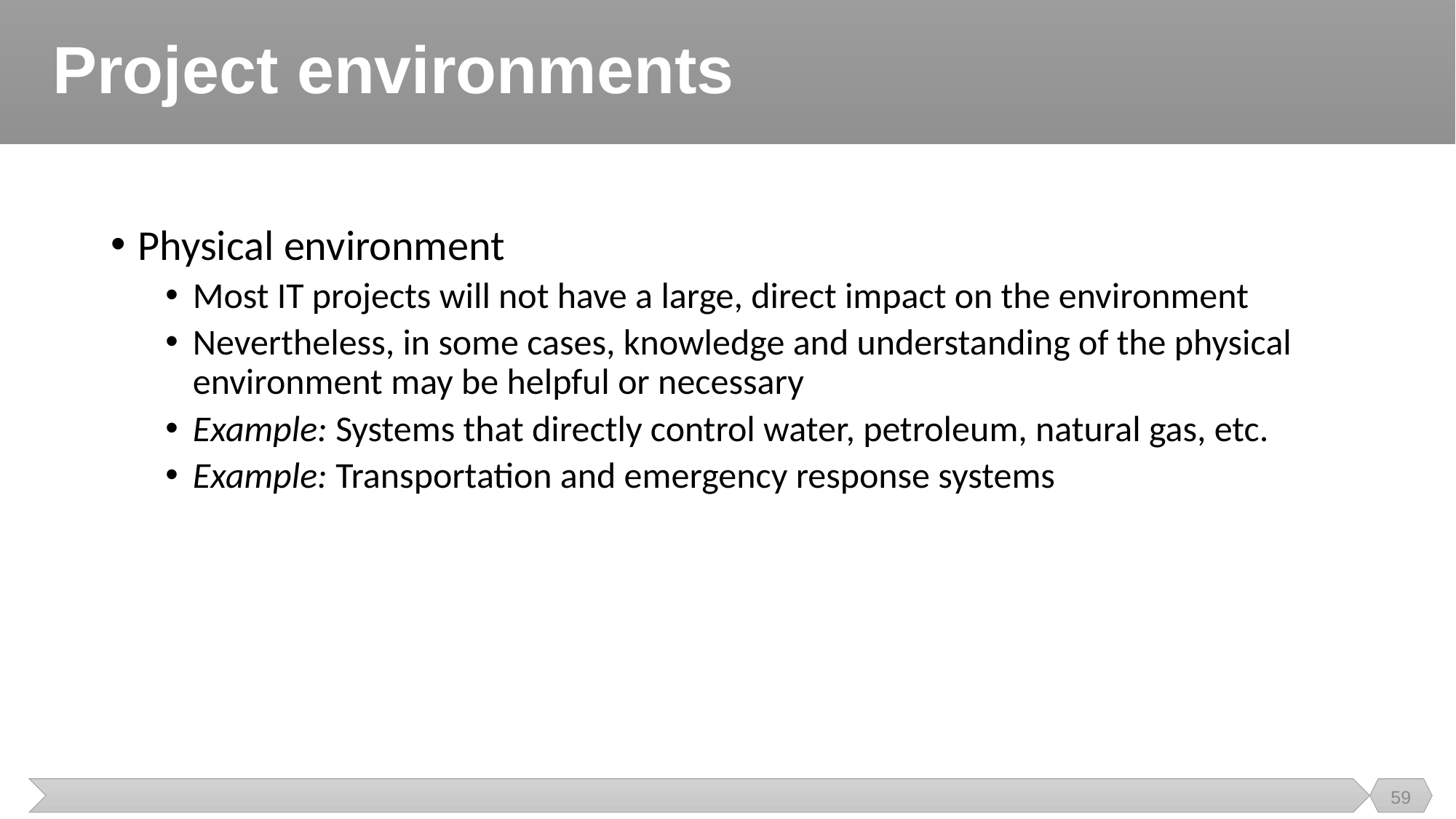

# Project environments
Physical environment
Most IT projects will not have a large, direct impact on the environment
Nevertheless, in some cases, knowledge and understanding of the physical environment may be helpful or necessary
Example: Systems that directly control water, petroleum, natural gas, etc.
Example: Transportation and emergency response systems
59